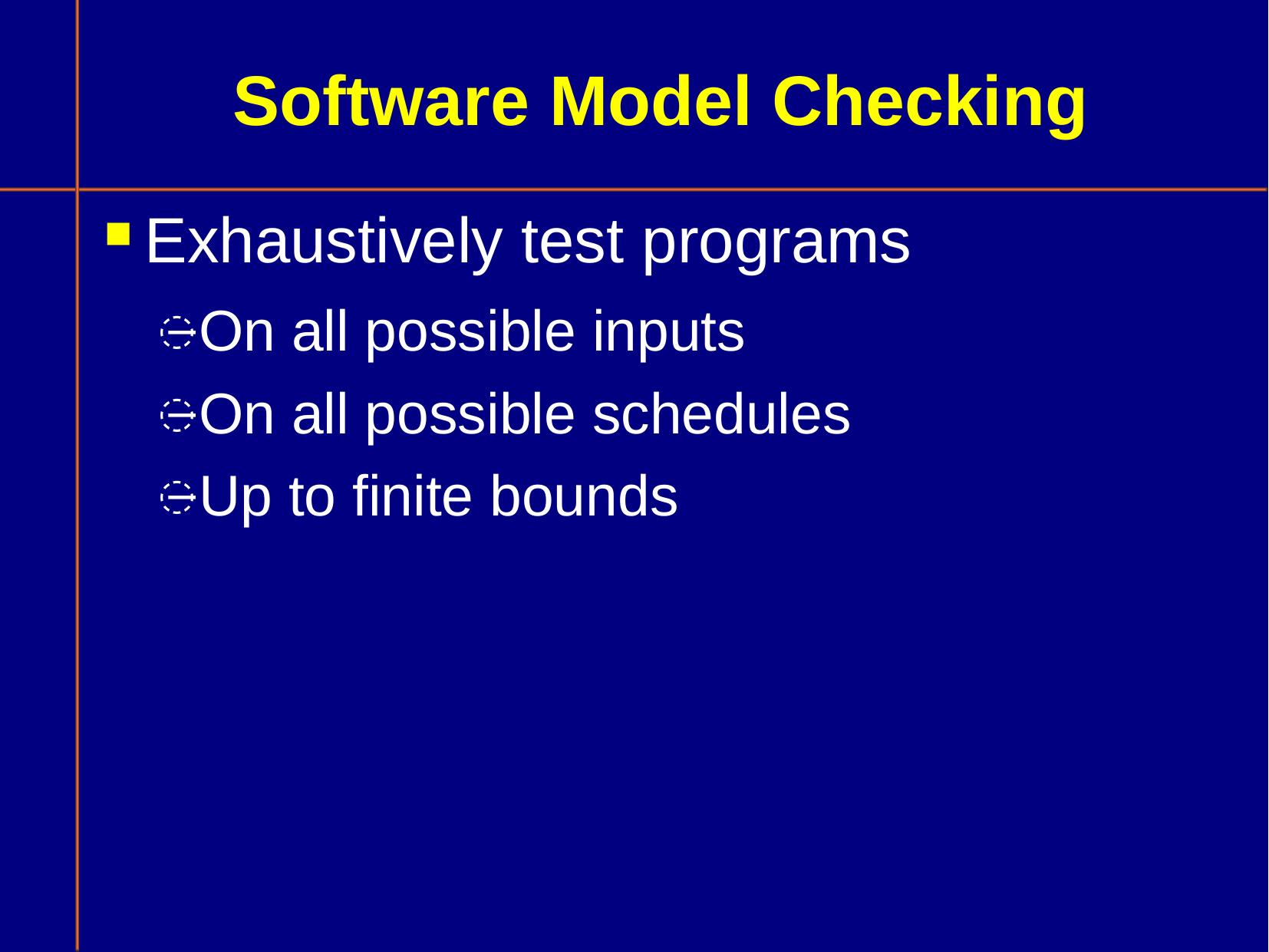

# Software Model Checking
Exhaustively test programs
On all possible inputs
On all possible schedules
Up to finite bounds